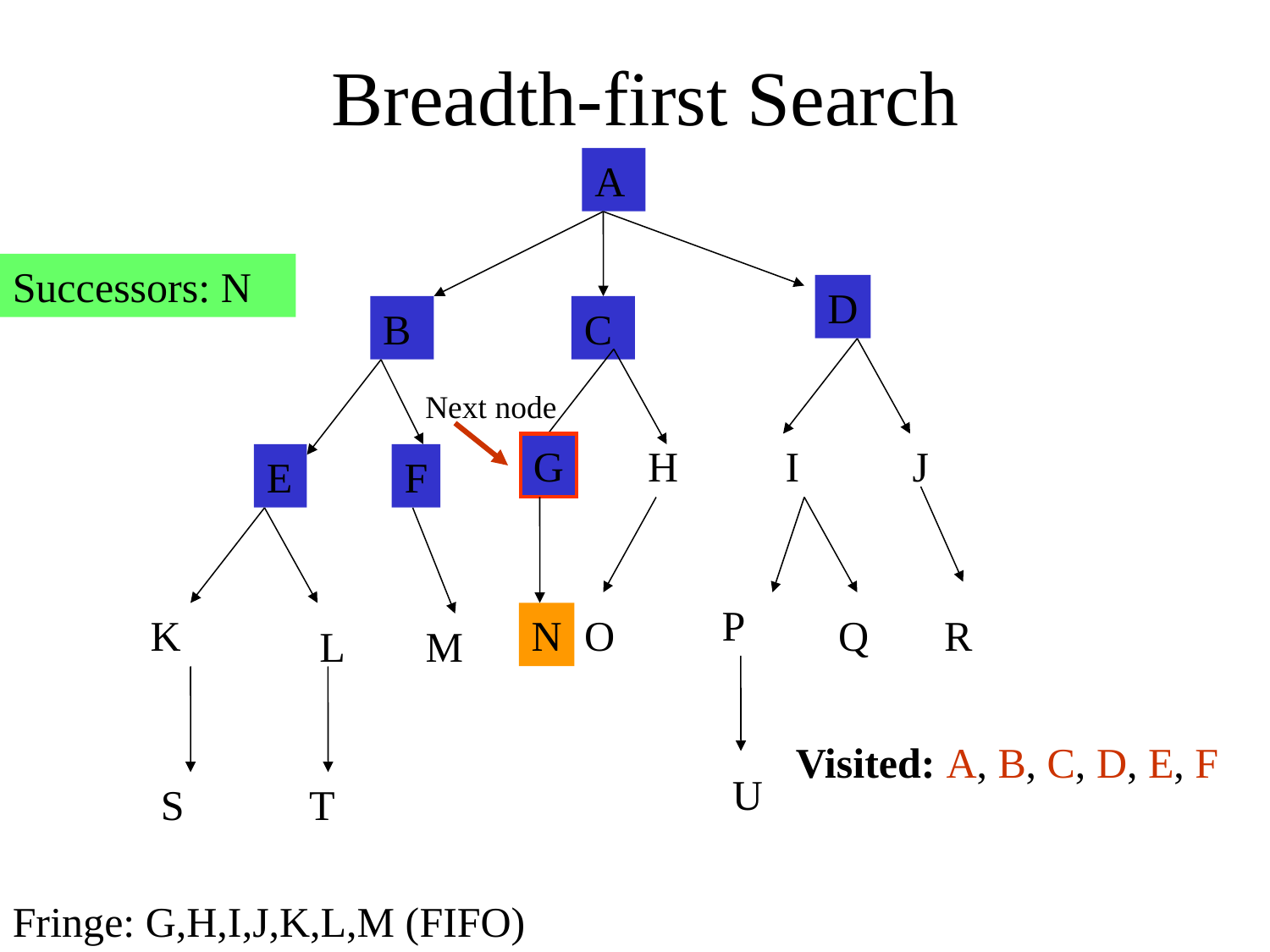

Breadth-first Search
A

Successors: N
D
B
C

Next node

G
H
I
J
E
F

P
K
N
O
Q
R
L
M

Visited: A, B, C, D, E, F
U
S
T
Fringe: G,H,I,J,K,L,M (FIFO)